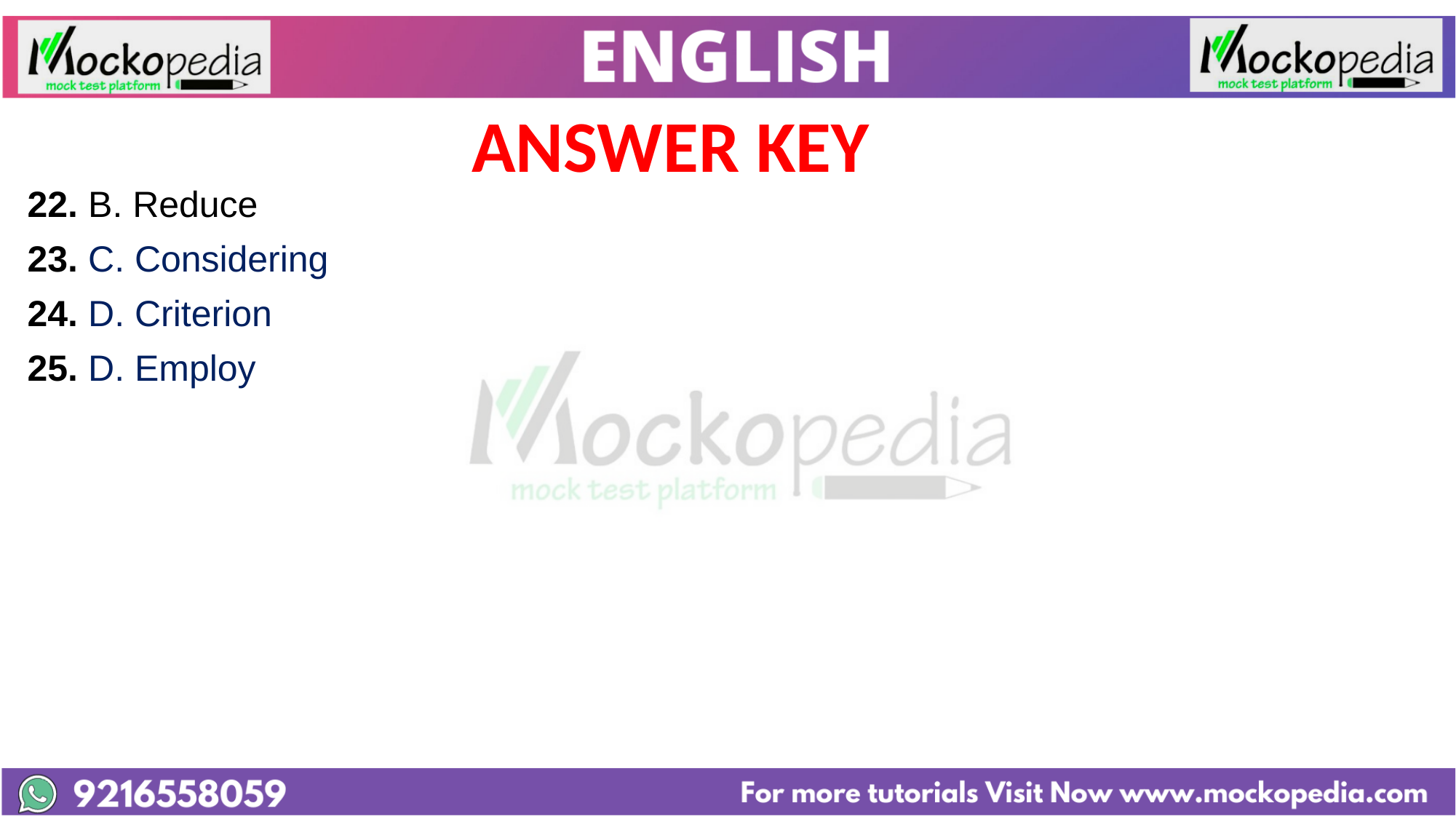

ANSWER KEY
22. B. Reduce
23. C. Considering
24. D. Criterion
25. D. Employ